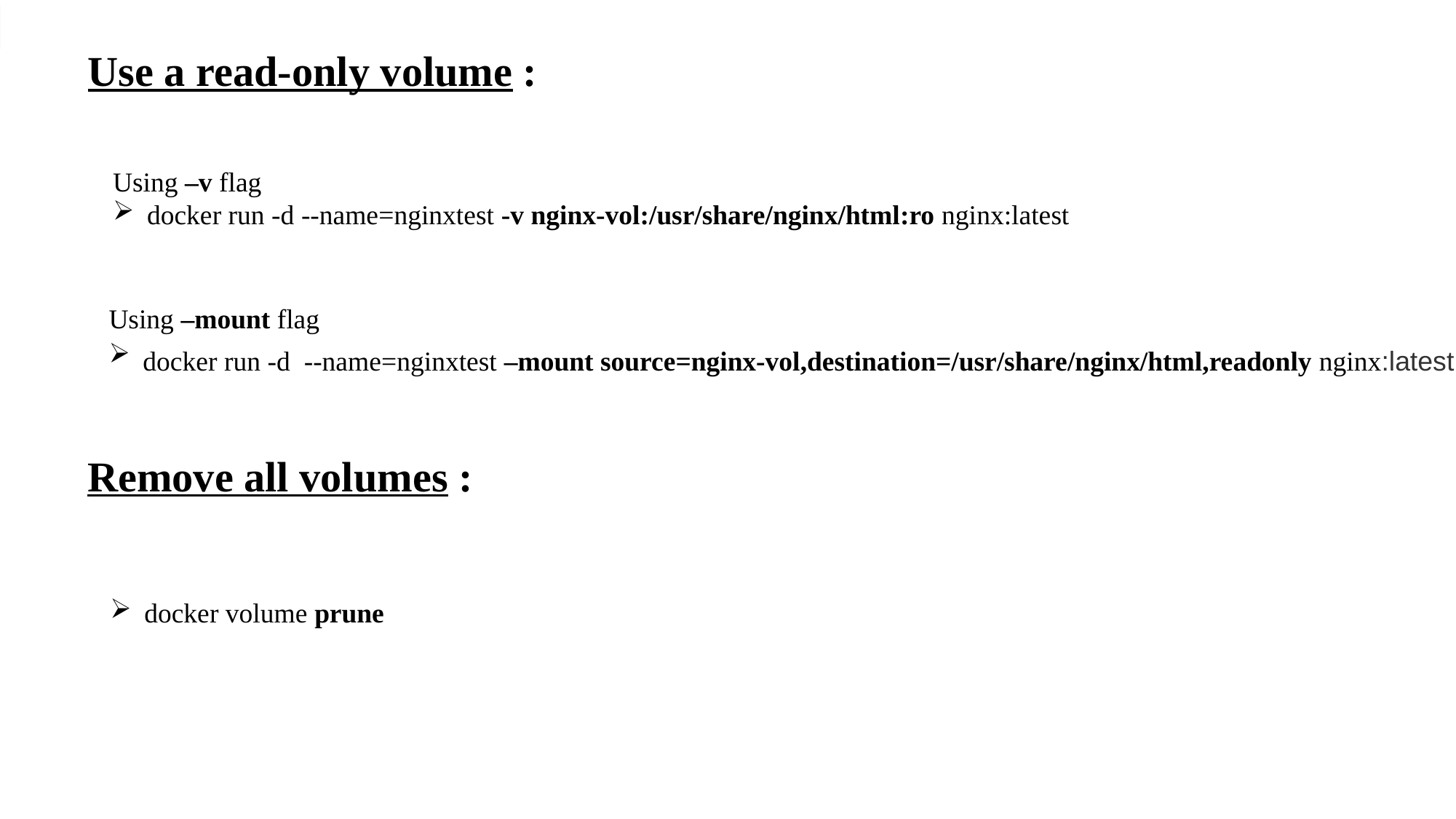

Use a read-only volume :
Using –v flag
docker run -d --name=nginxtest -v nginx-vol:/usr/share/nginx/html:ro nginx:latest

Using –mount flag
docker run -d  --name=nginxtest –mount source=nginx-vol,destination=/usr/share/nginx/html,readonly nginx:latest
Remove all volumes :
docker volume prune